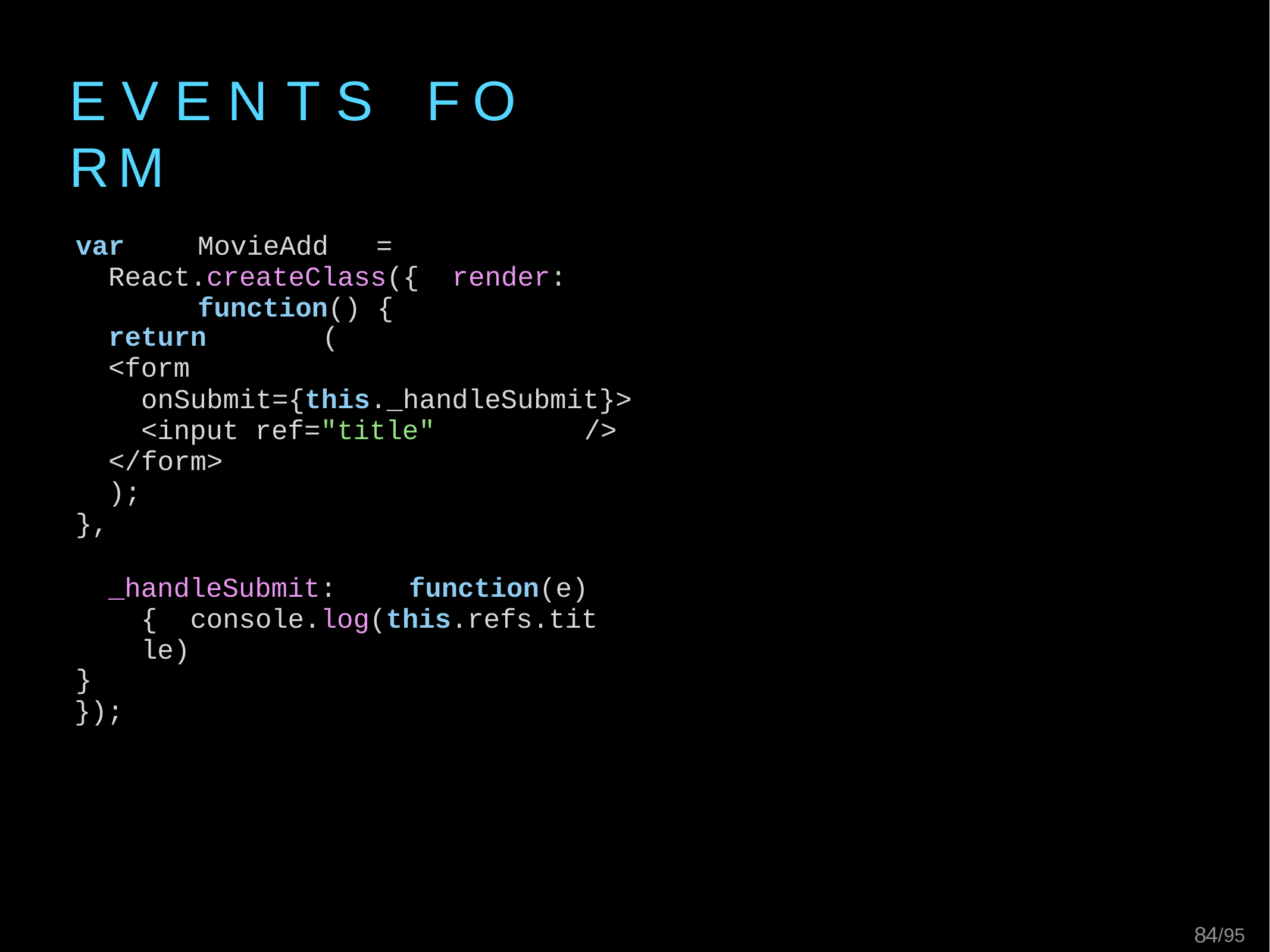

# E V E N T S	F O R M
var	MovieAdd	=	React.createClass({  render:	function() {
return	(
<form onSubmit={this._handleSubmit}>
<input ref="title"	/>
</form>
);
},

_handleSubmit:	function(e) {  console.log(this.refs.title)
}
});
84/95